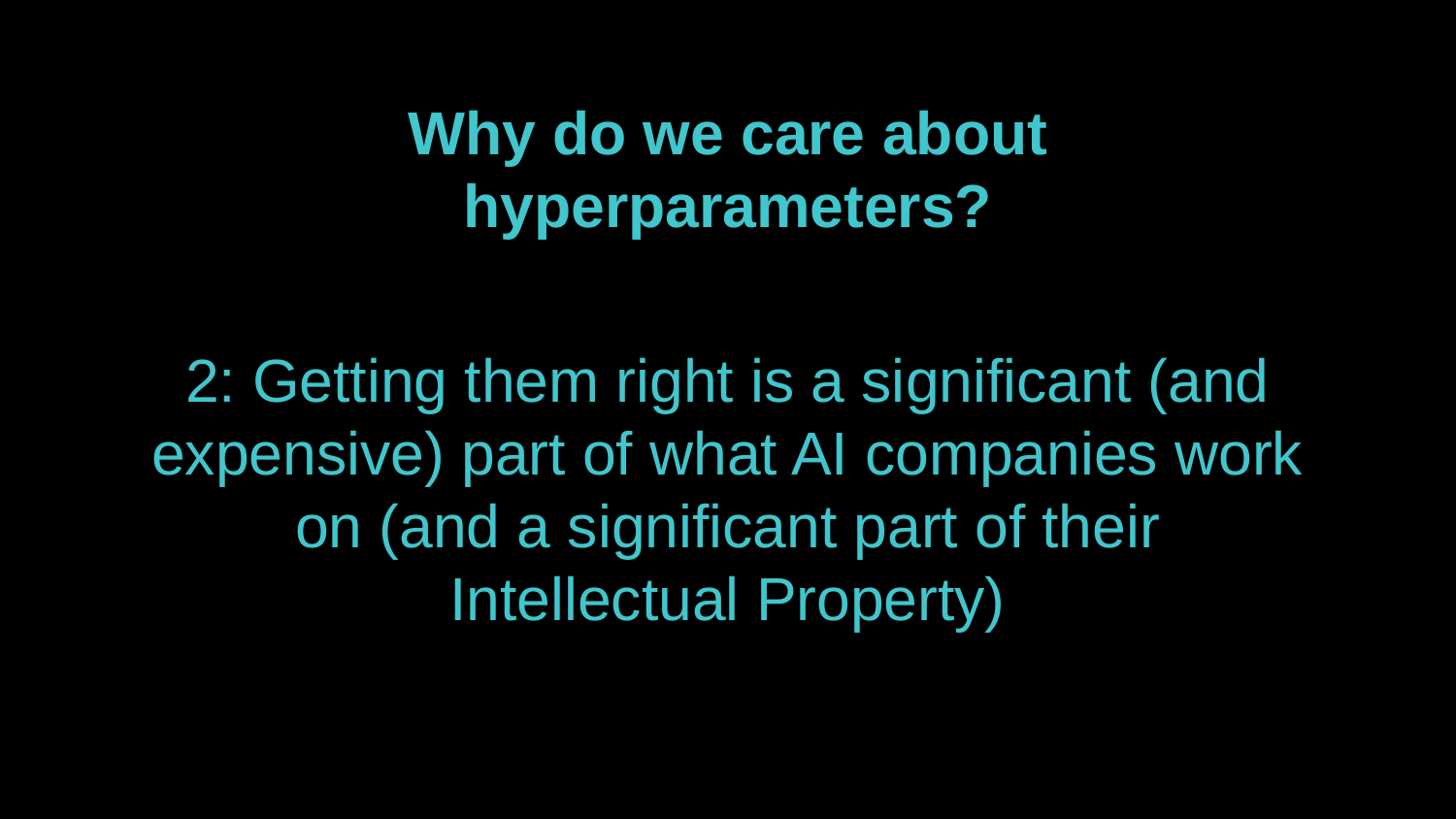

Why do we care about hyperparameters?
2: Getting them right is a significant (and expensive) part of what AI companies work on (and a significant part of their Intellectual Property)